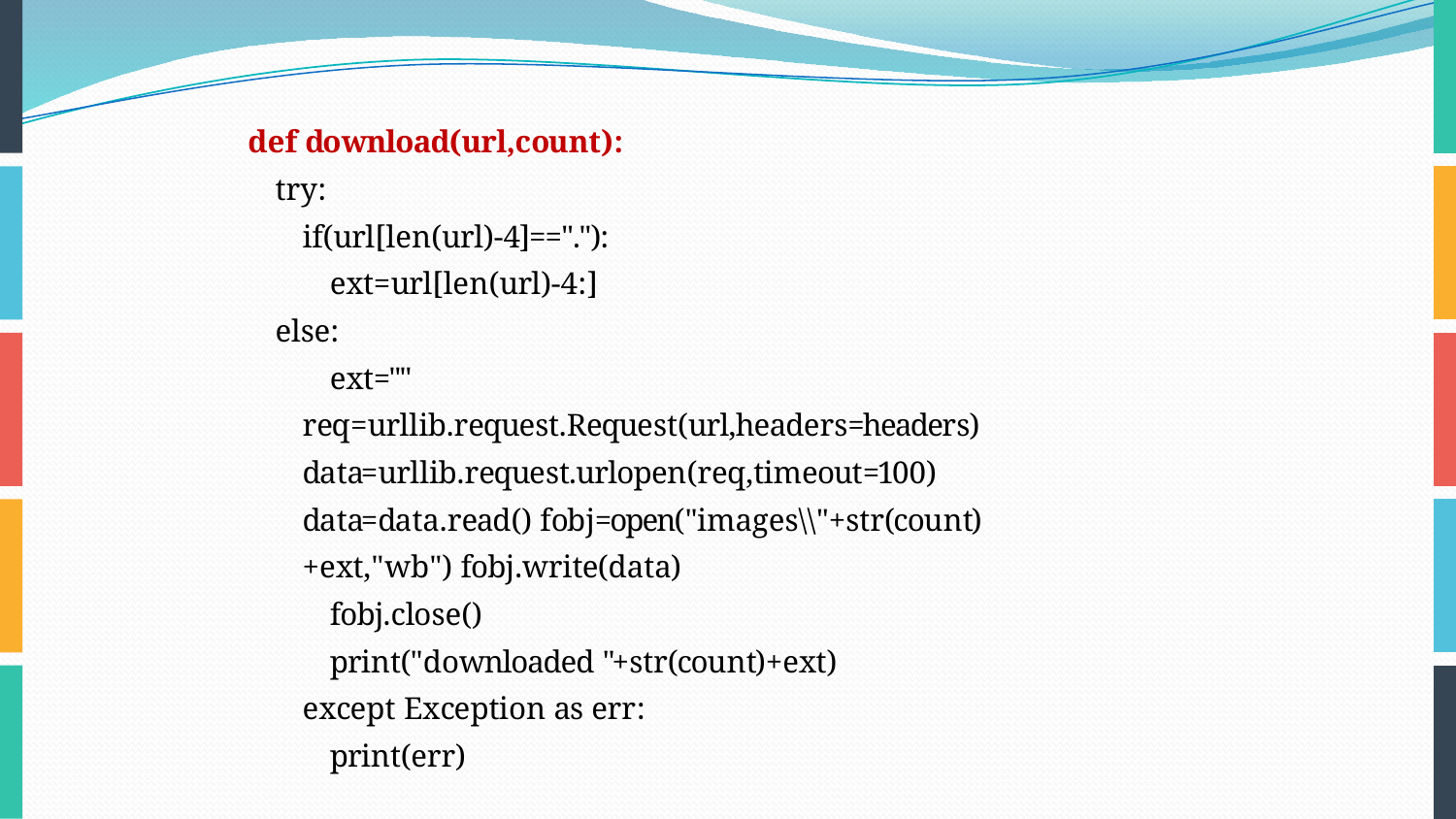

def download(url,count):
try:
if(url[len(url)-4]=="."): ext=url[len(url)-4:]
else:
ext="" req=urllib.request.Request(url,headers=headers) data=urllib.request.urlopen(req,timeout=100) data=data.read() fobj=open("images\\"+str(count)+ext,"wb") fobj.write(data)
fobj.close()
print("downloaded "+str(count)+ext)
except Exception as err:
print(err)